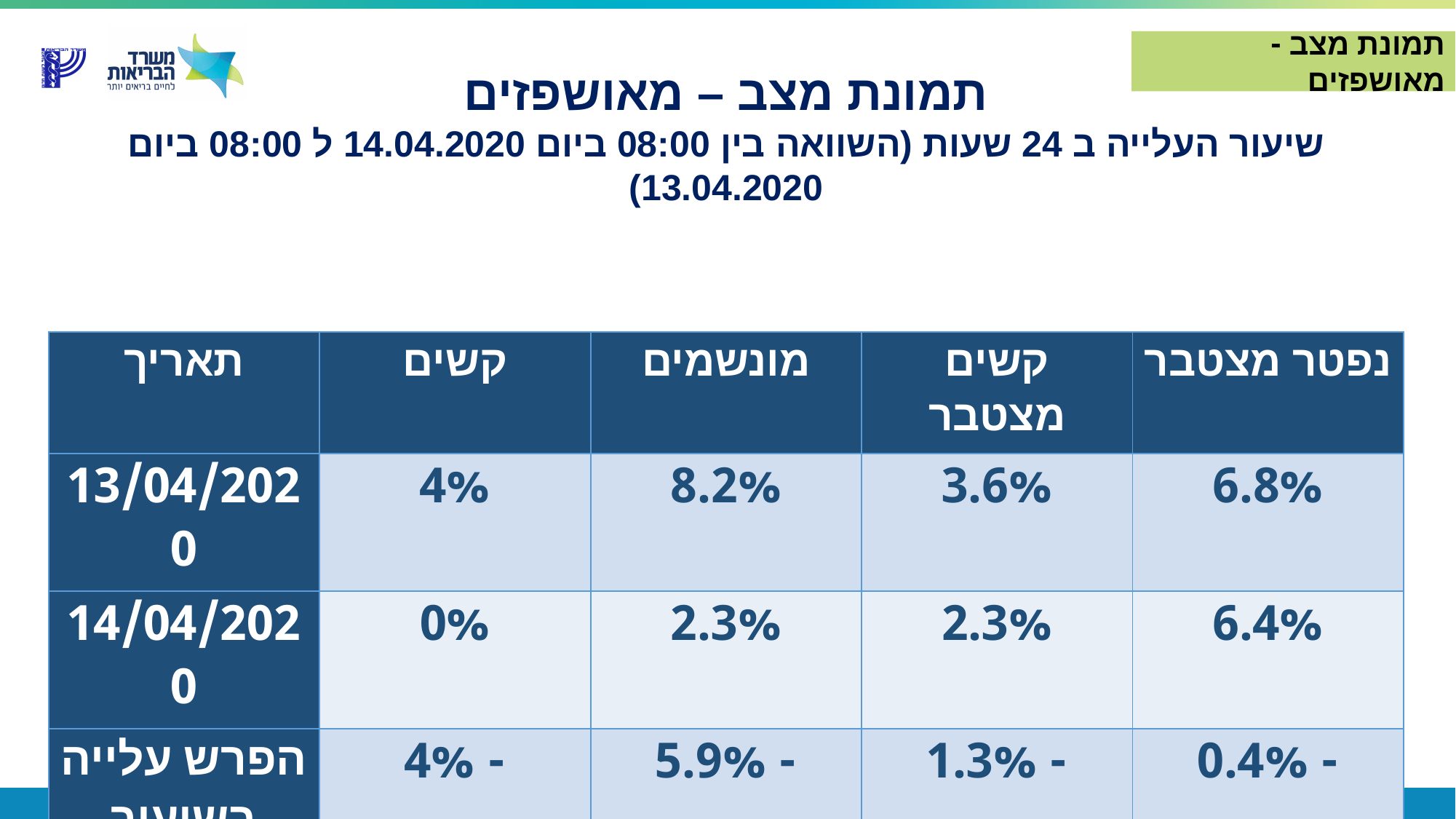

תמונת מצב - מאושפזים
תמונת מצב – מאושפזים
שיעור העלייה ב 24 שעות (השוואה בין 08:00 ביום 14.04.2020 ל 08:00 ביום 13.04.2020)

| תאריך | קשים | מונשמים | קשים מצטבר | נפטר מצטבר |
| --- | --- | --- | --- | --- |
| 13/04/2020 | 4% | 8.2% | 3.6% | 6.8% |
| 14/04/2020 | 0% | 2.3% | 2.3% | 6.4% |
| הפרש עלייה בשיעור | - 4% | - 5.9% | - 1.3% | - 0.4% |